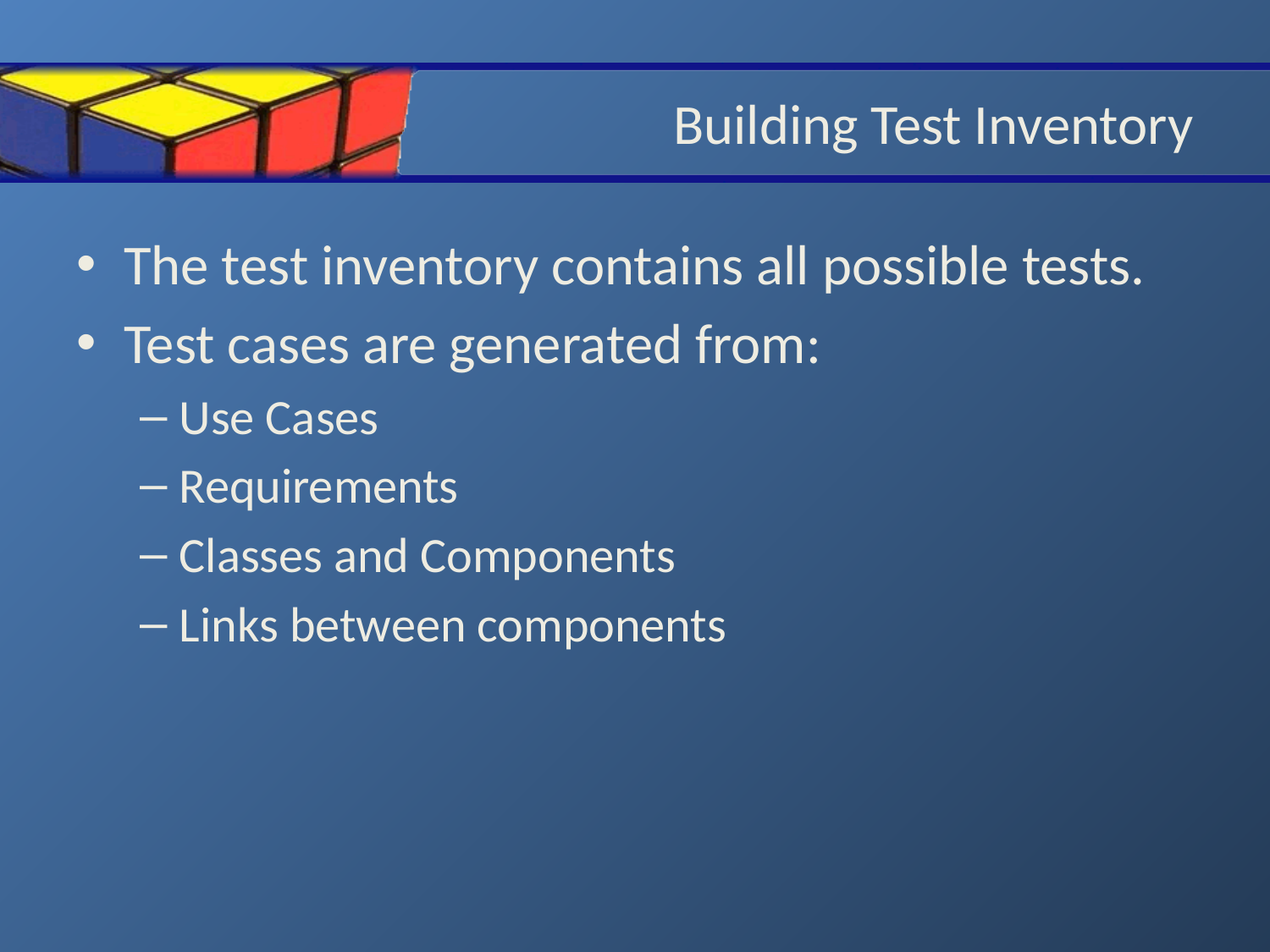

# Building Test Inventory
The test inventory contains all possible tests.
Test cases are generated from:
Use Cases
Requirements
Classes and Components
Links between components